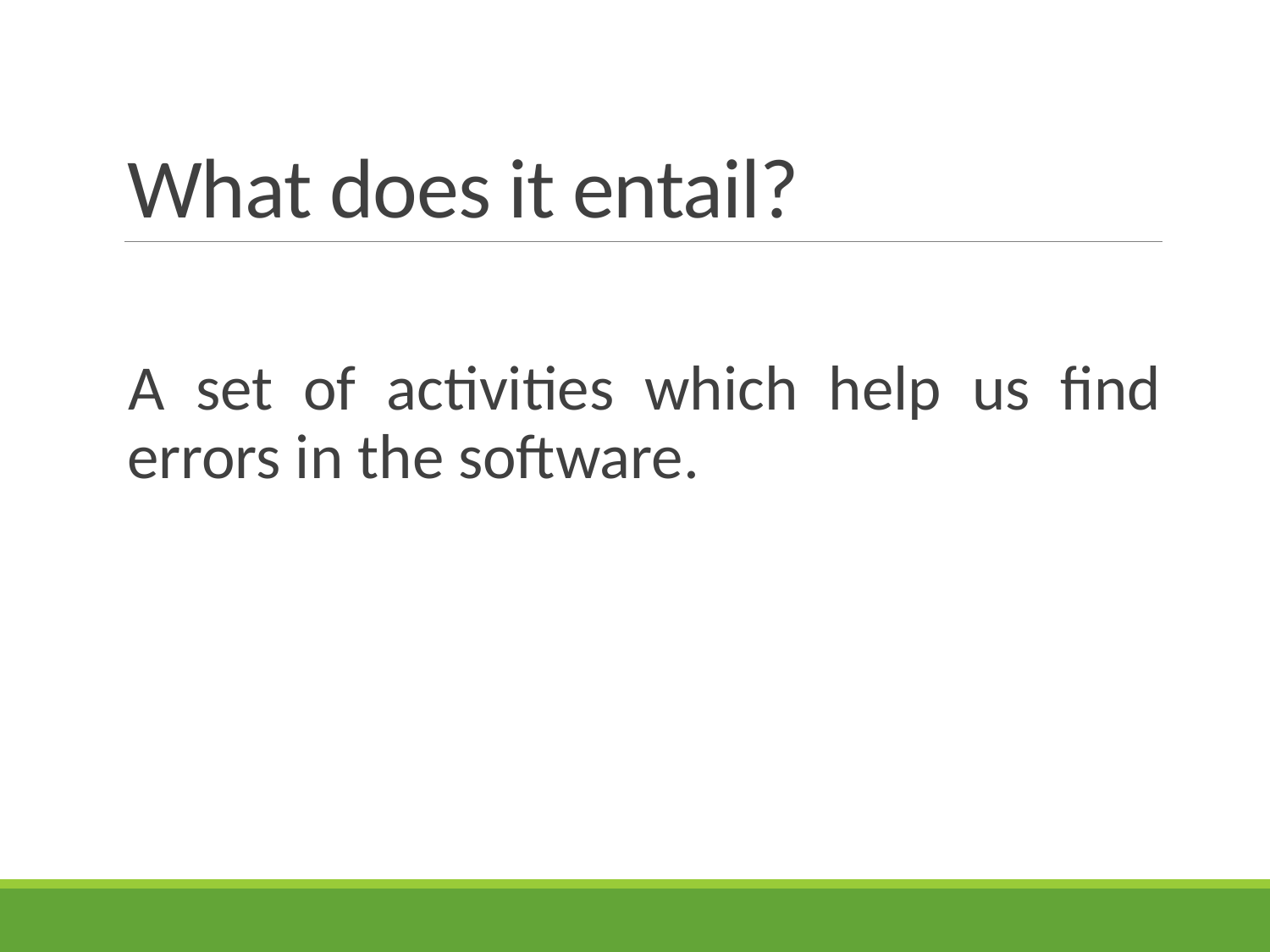

# What does it entail?

A set of activities which help us find errors in the software.